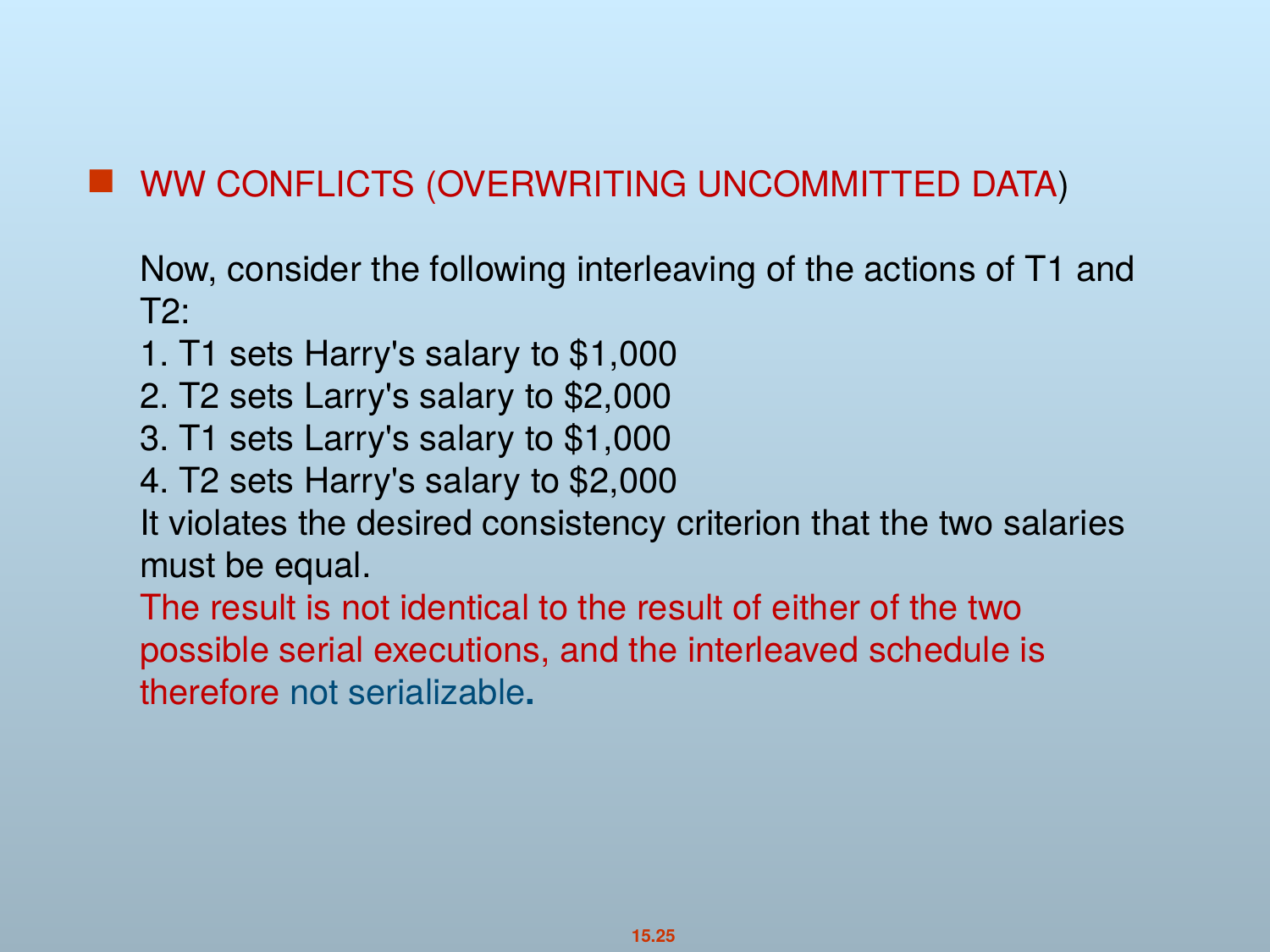

#
WW CONFLICTS (OVERWRITING UNCOMMITTED DATA)
Now, consider the following interleaving of the actions of T1 and T2:
1. T1 sets Harry's salary to $1,000
2. T2 sets Larry's salary to $2,000
3. T1 sets Larry's salary to $1,000
4. T2 sets Harry's salary to $2,000
It violates the desired consistency criterion that the two salaries must be equal.
The result is not identical to the result of either of the two possible serial executions, and the interleaved schedule is therefore not serializable.